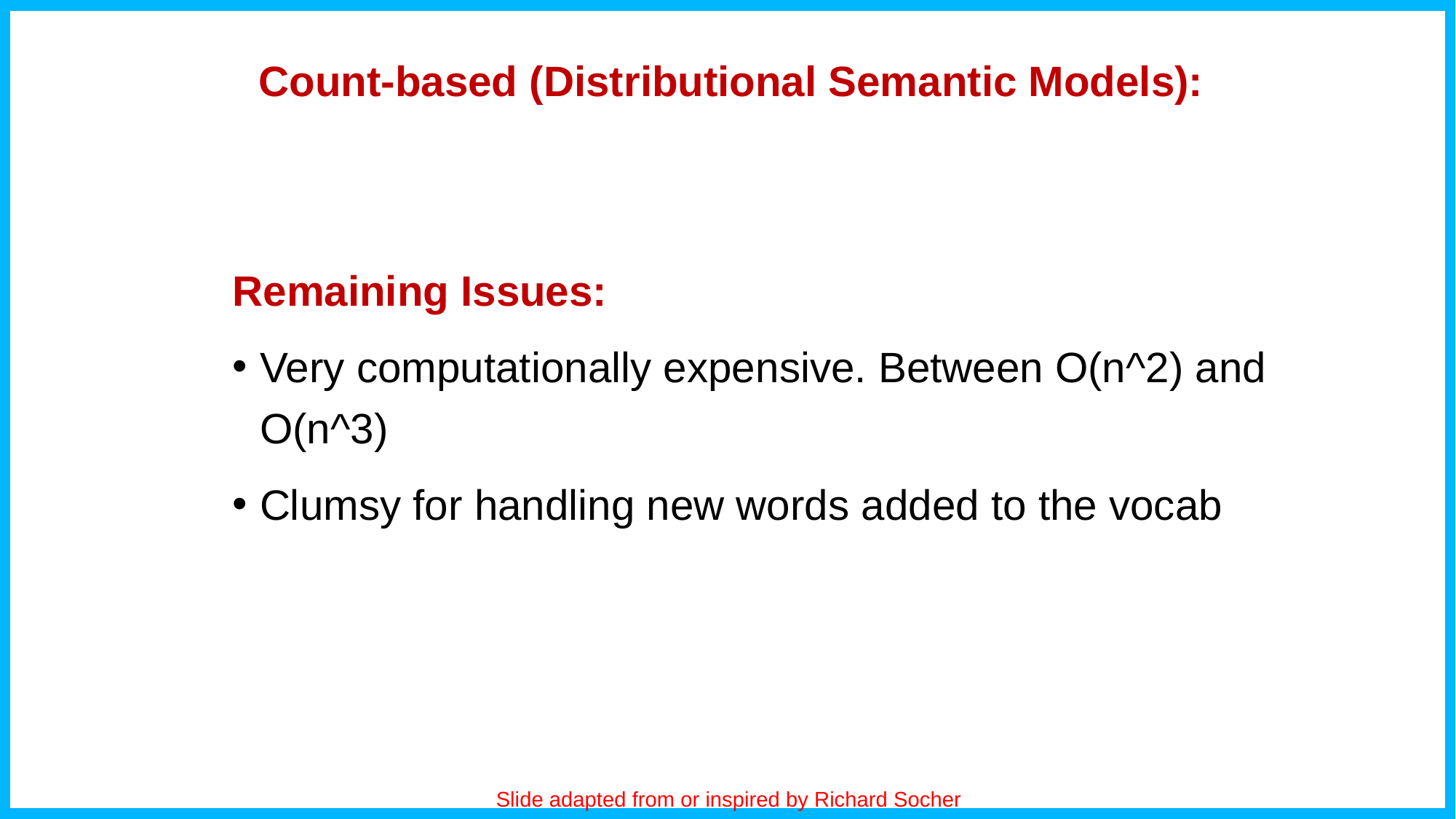

Count-based (Distributional Semantic Models):
Remaining Issues:
Very computationally expensive. Between O(n^2) and O(n^3)
Clumsy for handling new words added to the vocab
53
Slide adapted from or inspired by Richard Socher